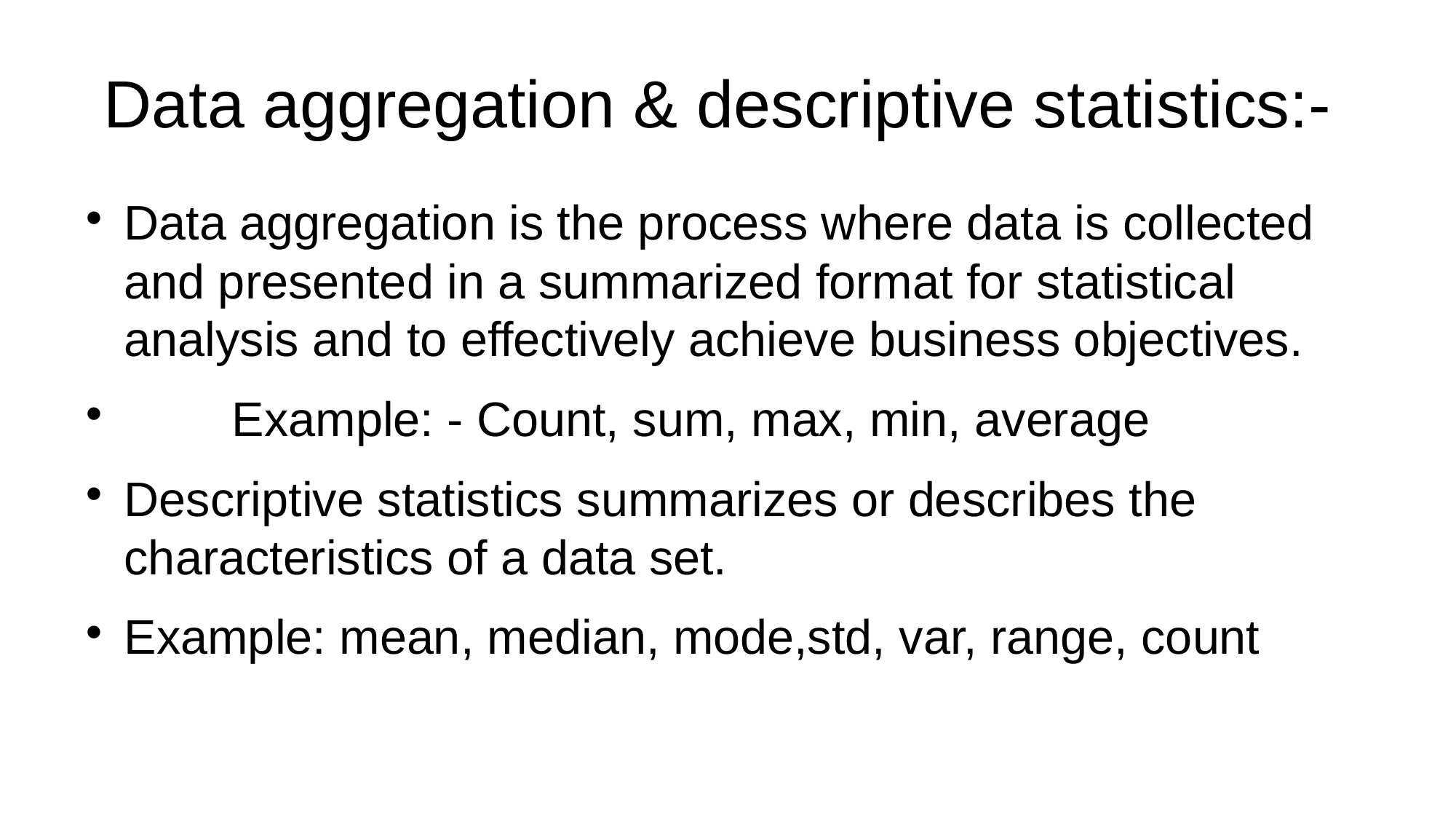

Data aggregation & descriptive statistics:-
Data aggregation is the process where data is collected and presented in a summarized format for statistical analysis and to effectively achieve business objectives.
        Example: - Count, sum, max, min, average
Descriptive statistics summarizes or describes the characteristics of a data set.
Example: mean, median, mode,std, var, range, count